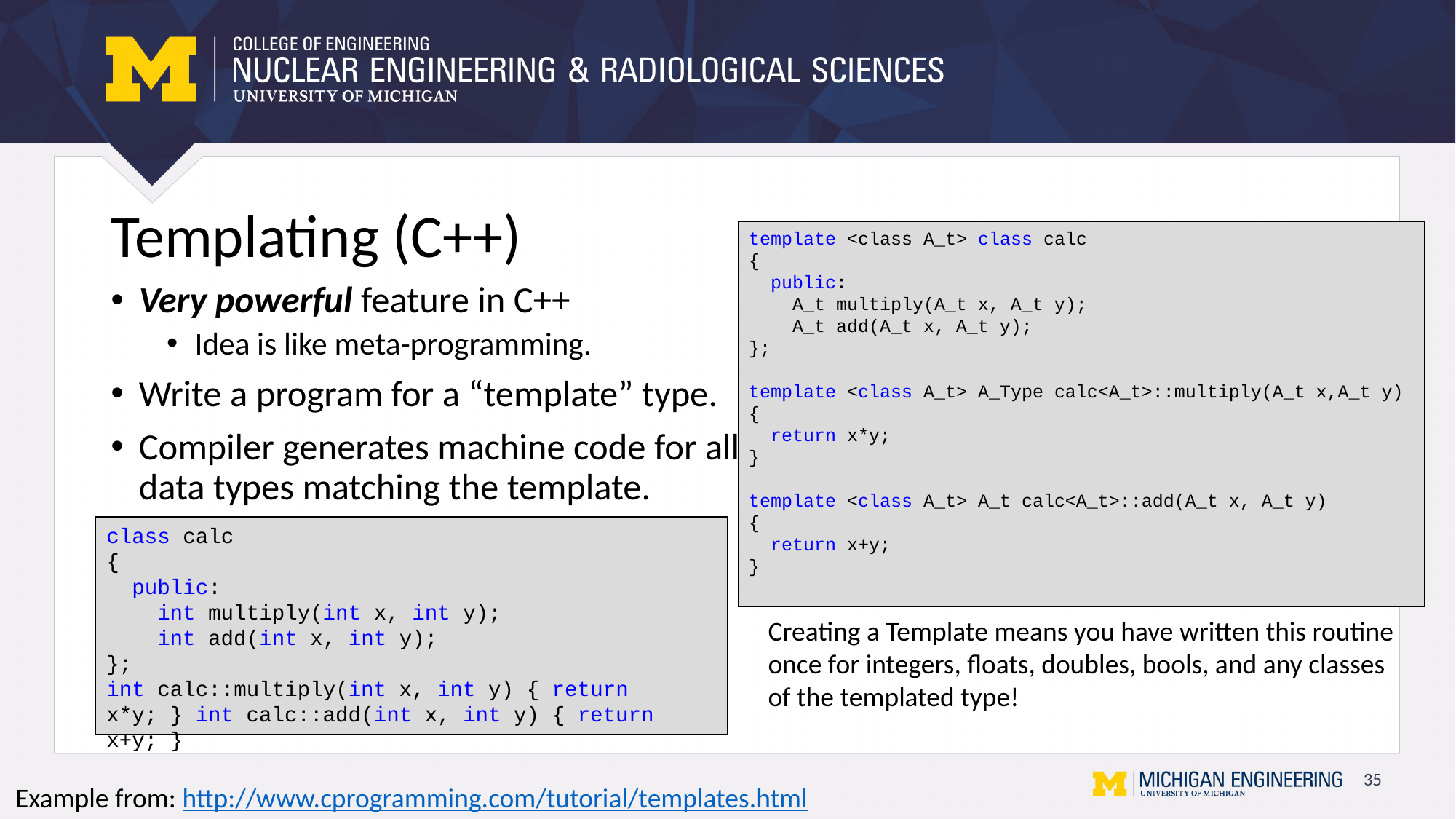

# Templating (C++)
template <class A_t> class calc
{
  public:
    A_t multiply(A_t x, A_t y);
    A_t add(A_t x, A_t y);
};

template <class A_t> A_Type calc<A_t>::multiply(A_t x,A_t y)
{
  return x*y;
}

template <class A_t> A_t calc<A_t>::add(A_t x, A_t y)
{
  return x+y;
}
Very powerful feature in C++
Idea is like meta-programming.
Write a program for a “template” type.
Compiler generates machine code for all data types matching the template.
class calc
{
  public:
    int multiply(int x, int y);
    int add(int x, int y);
};
int calc::multiply(int x, int y) { return x*y; } int calc::add(int x, int y) { return x+y; }
Creating a Template means you have written this routine
once for integers, floats, doubles, bools, and any classes
of the templated type!
Example from: http://www.cprogramming.com/tutorial/templates.html